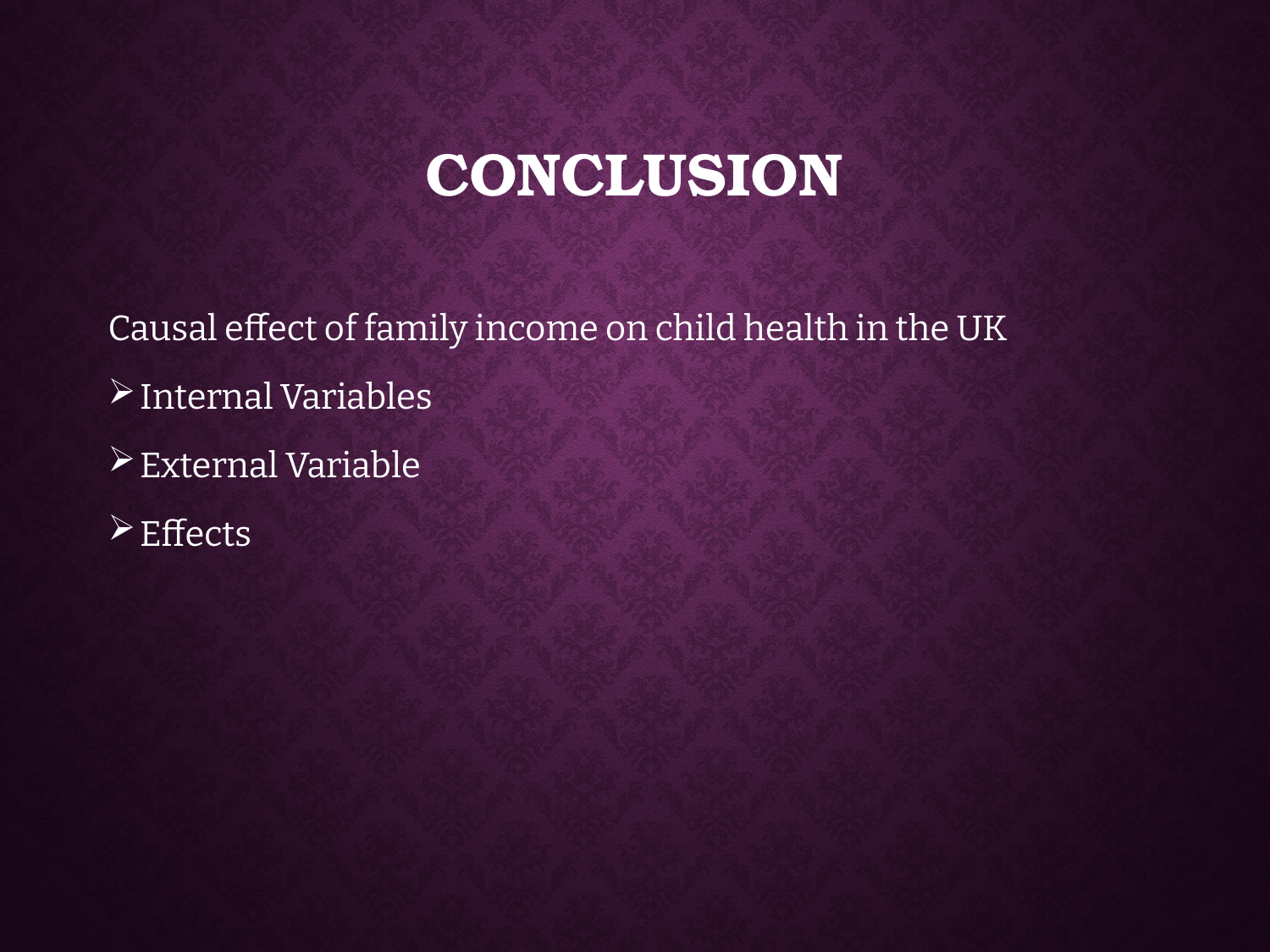

# Conclusion
Causal effect of family income on child health in the UK
Internal Variables
External Variable
Effects